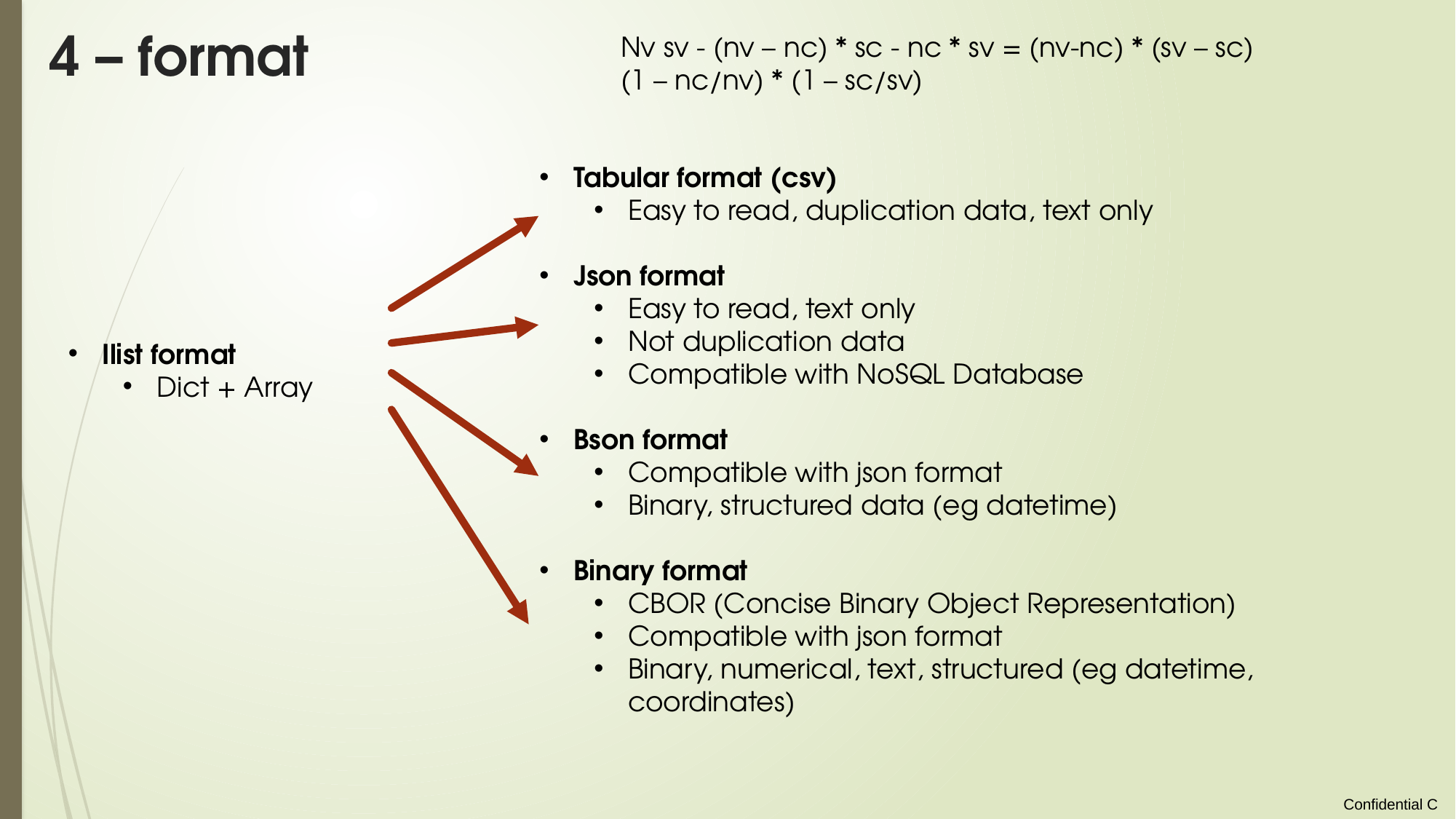

# 4 – format
Nv sv - (nv – nc) * sc - nc * sv = (nv-nc) * (sv – sc)
(1 – nc/nv) * (1 – sc/sv)
Tabular format (csv)
Easy to read, duplication data, text only

Json format
Easy to read, text only
Not duplication data
Compatible with NoSQL Database

Bson format
Compatible with json format
Binary, structured data (eg datetime)

Binary format
CBOR (Concise Binary Object Representation)
Compatible with json format
Binary, numerical, text, structured (eg datetime, coordinates)

Ilist format
Dict + Array